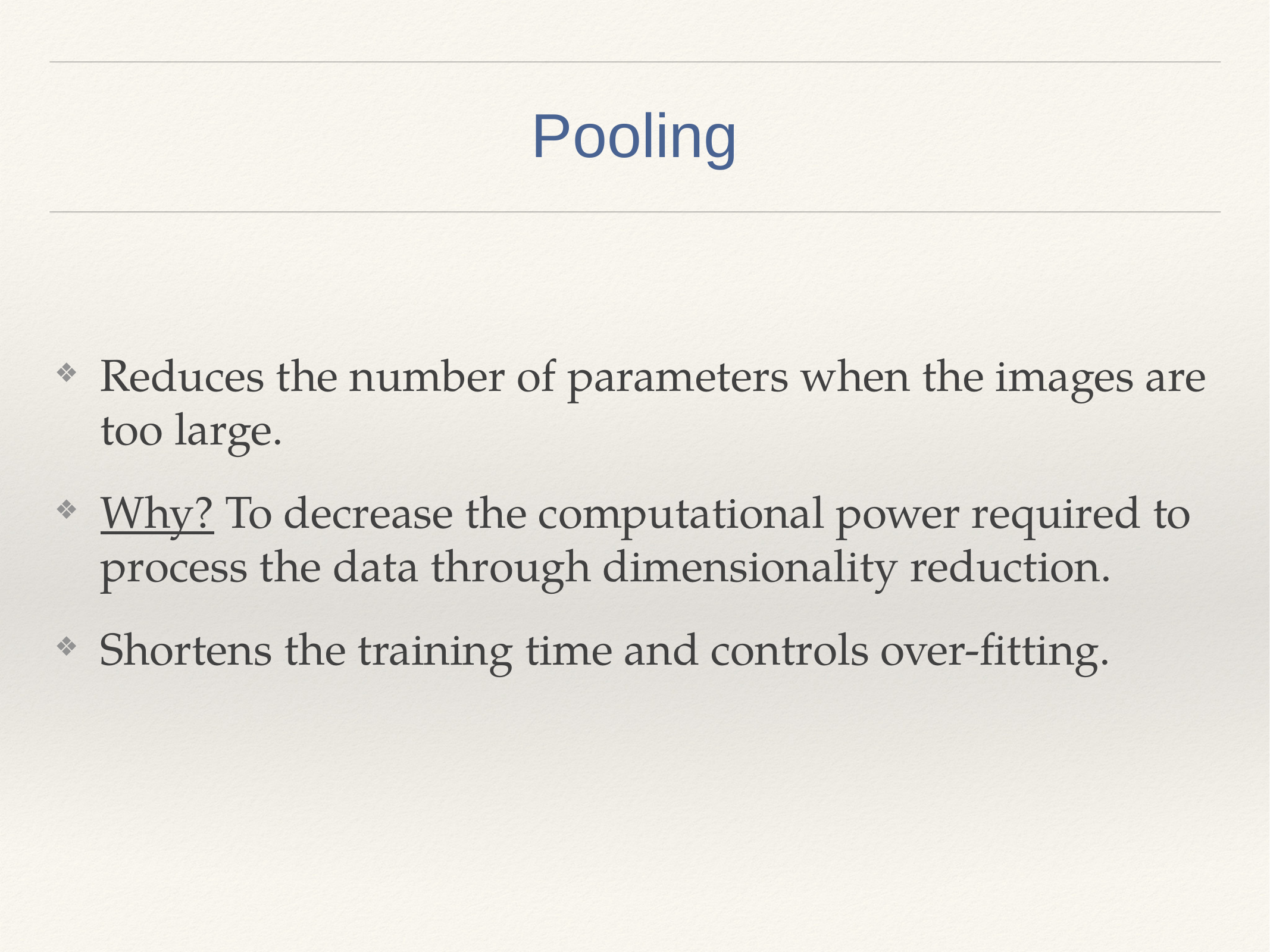

# Pooling
Reduces the number of parameters when the images are too large.
Why? To decrease the computational power required to process the data through dimensionality reduction.
Shortens the training time and controls over-fitting.